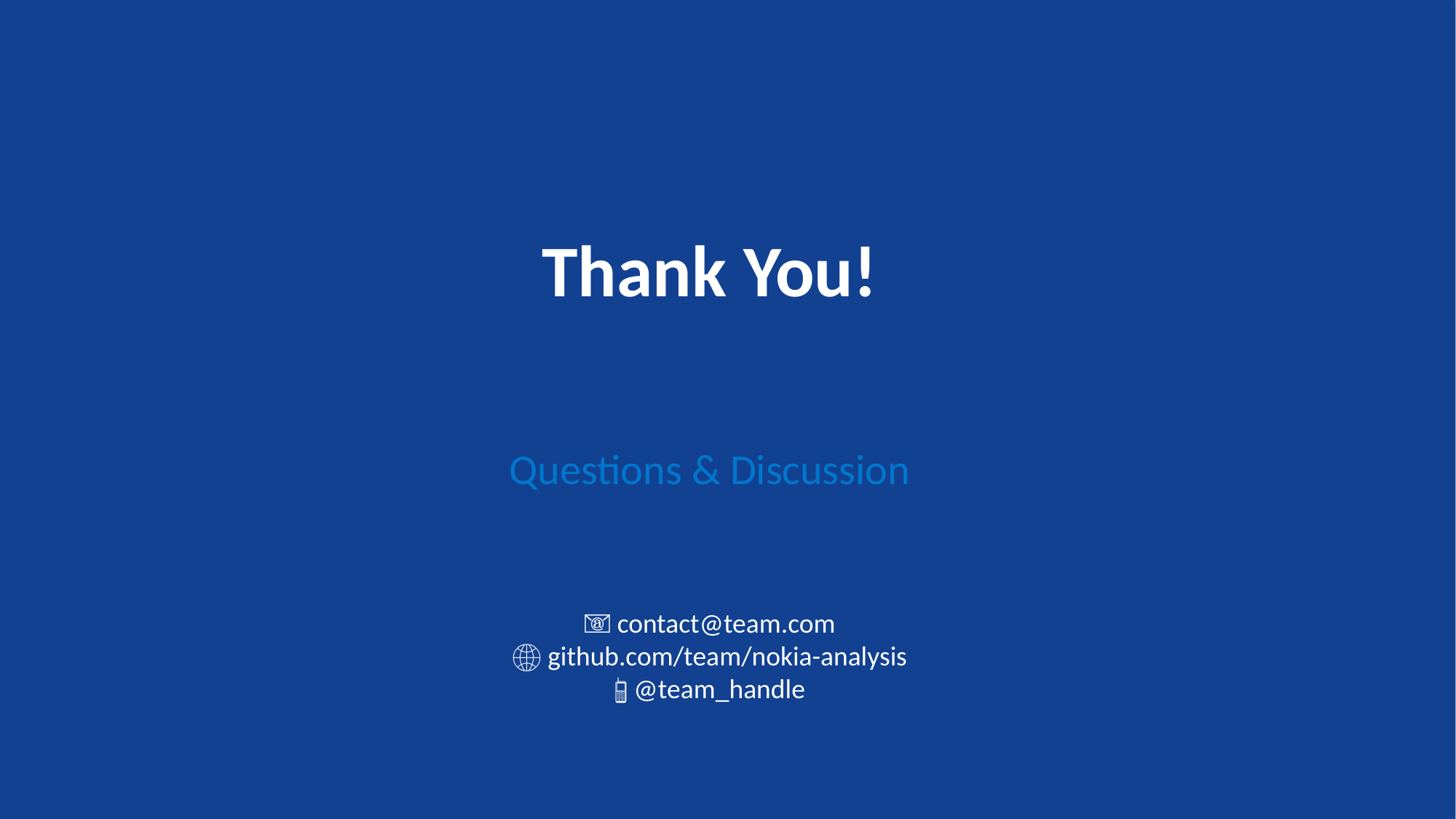

Thank You!
Questions & Discussion
📧 contact@team.com
🌐 github.com/team/nokia-analysis
📱 @team_handle